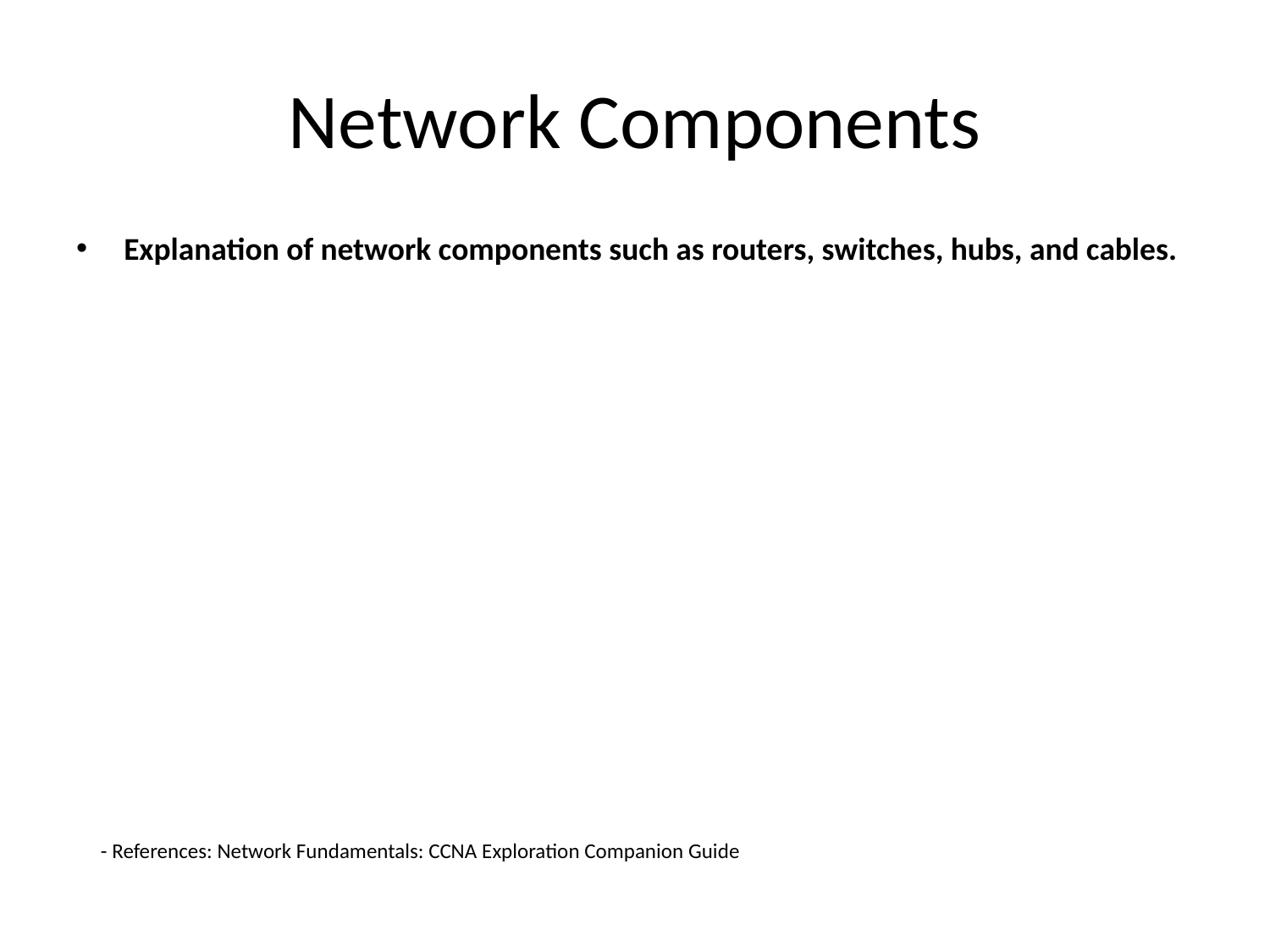

# Network Components
Explanation of network components such as routers, switches, hubs, and cables.

- References: Network Fundamentals: CCNA Exploration Companion Guide